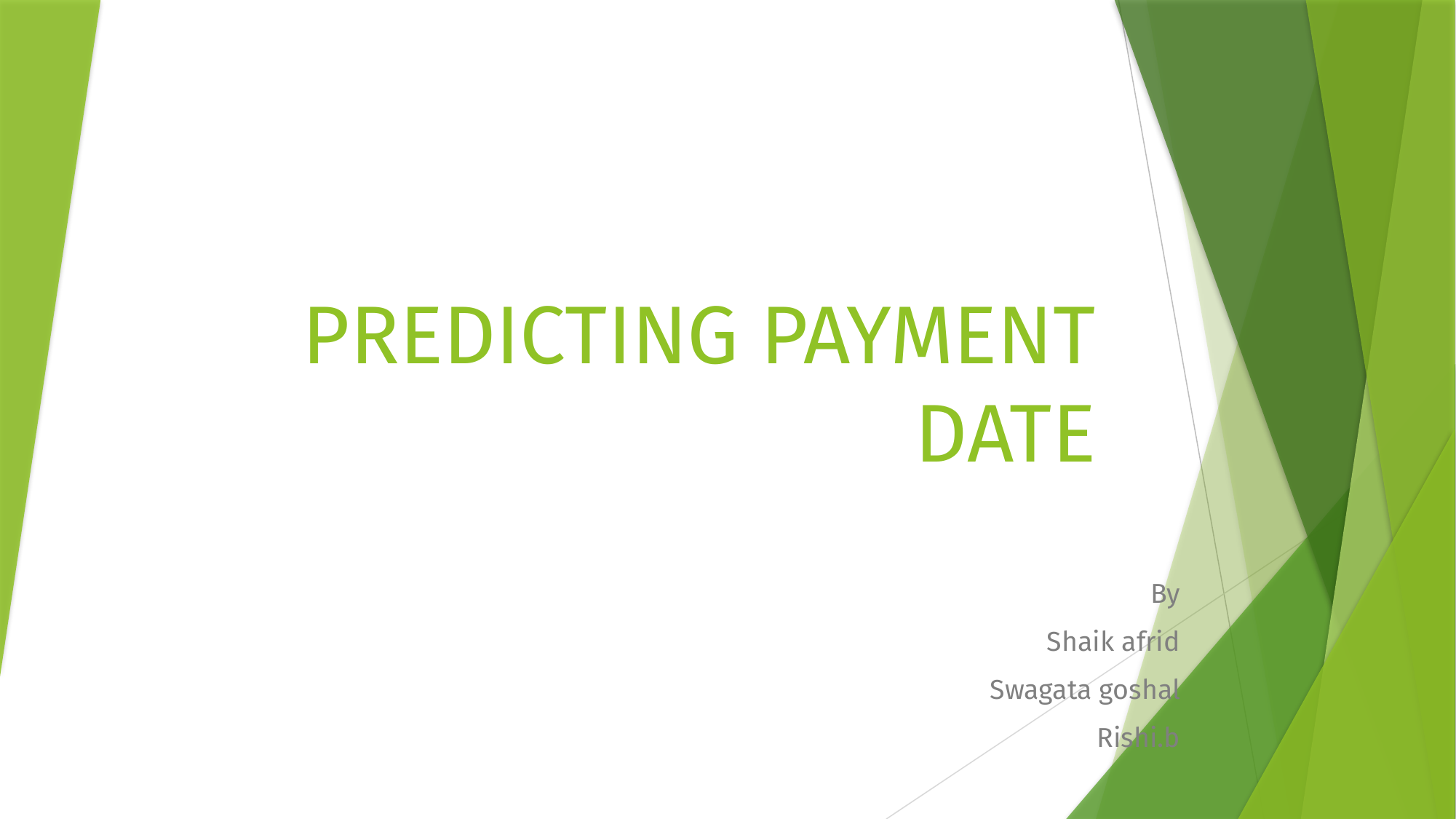

# PREDICTING PAYMENT DATE
By
Shaik afrid
Swagata goshal
Rishi.b